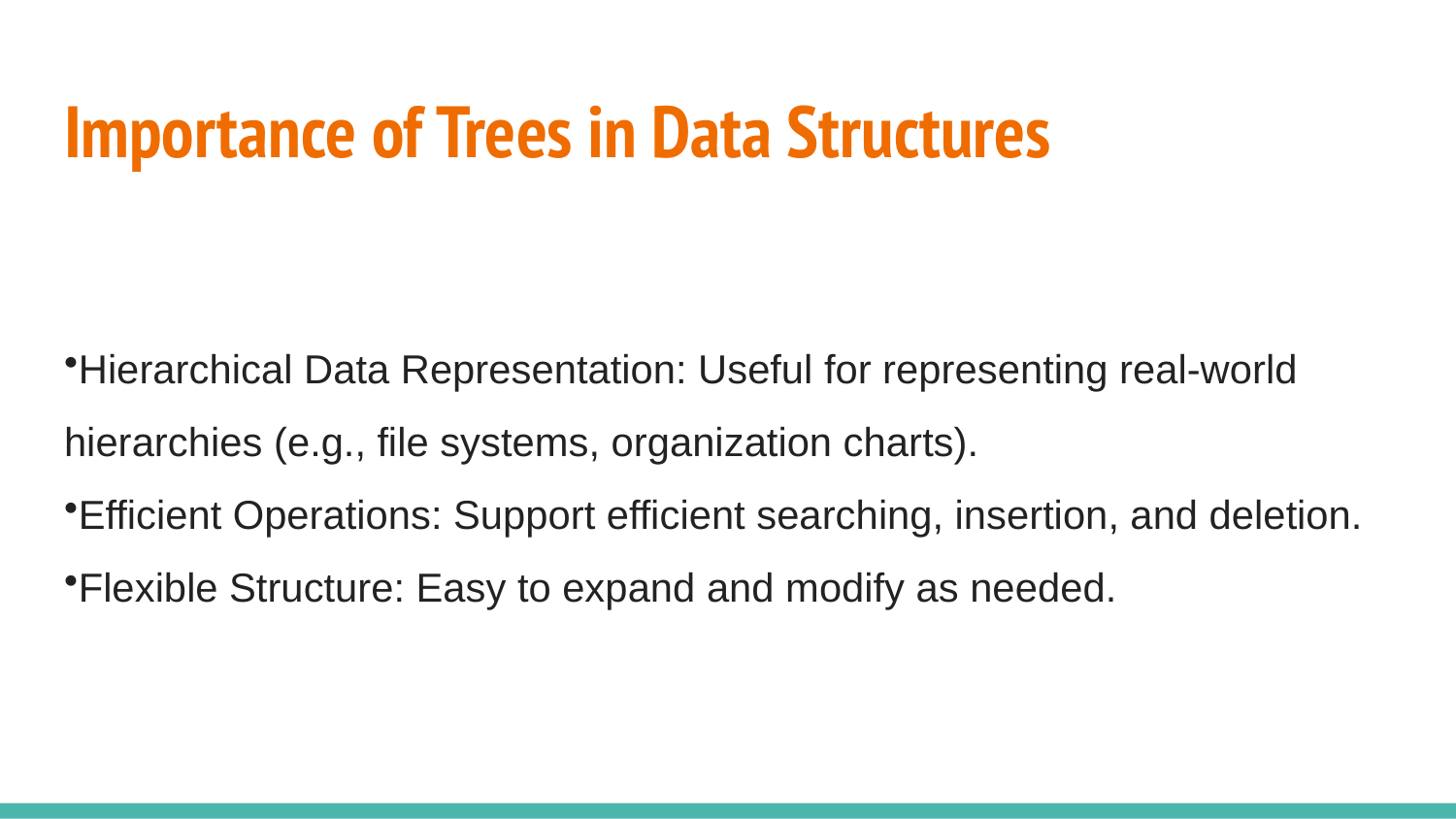

# Importance of Trees in Data Structures
Hierarchical Data Representation: Useful for representing real-world hierarchies (e.g., file systems, organization charts).
Efficient Operations: Support efficient searching, insertion, and deletion.
Flexible Structure: Easy to expand and modify as needed.